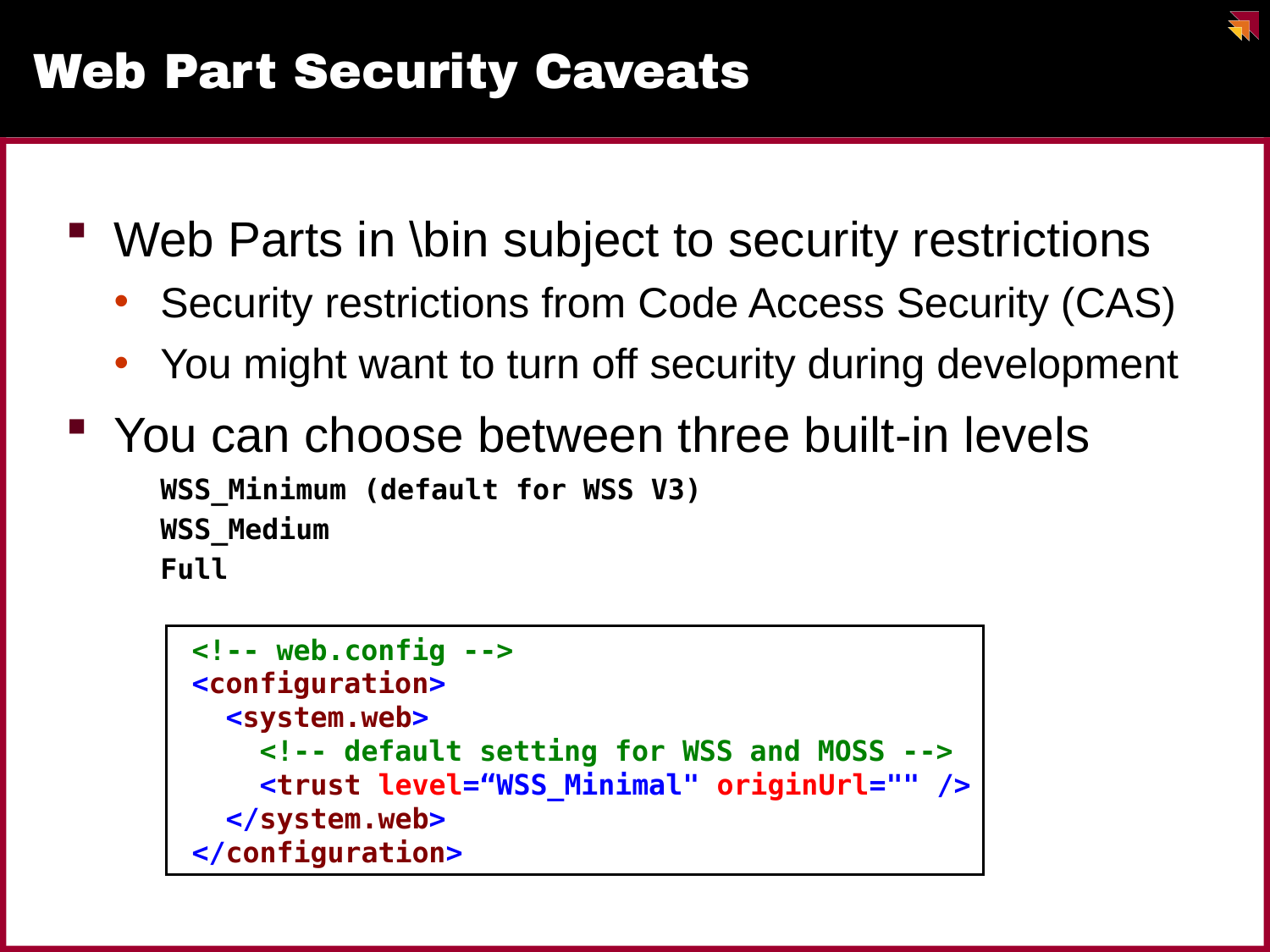

# Web Part Security Caveats
Web Parts in \bin subject to security restrictions
Security restrictions from Code Access Security (CAS)
You might want to turn off security during development
You can choose between three built-in levels
WSS_Minimum (default for WSS V3)
WSS_Medium
Full

<!-- web.config -->
<configuration>
  <system.web>
    <!-- default setting for WSS and MOSS -->
    <trust level=“WSS_Minimal" originUrl="" />
  </system.web>
</configuration>